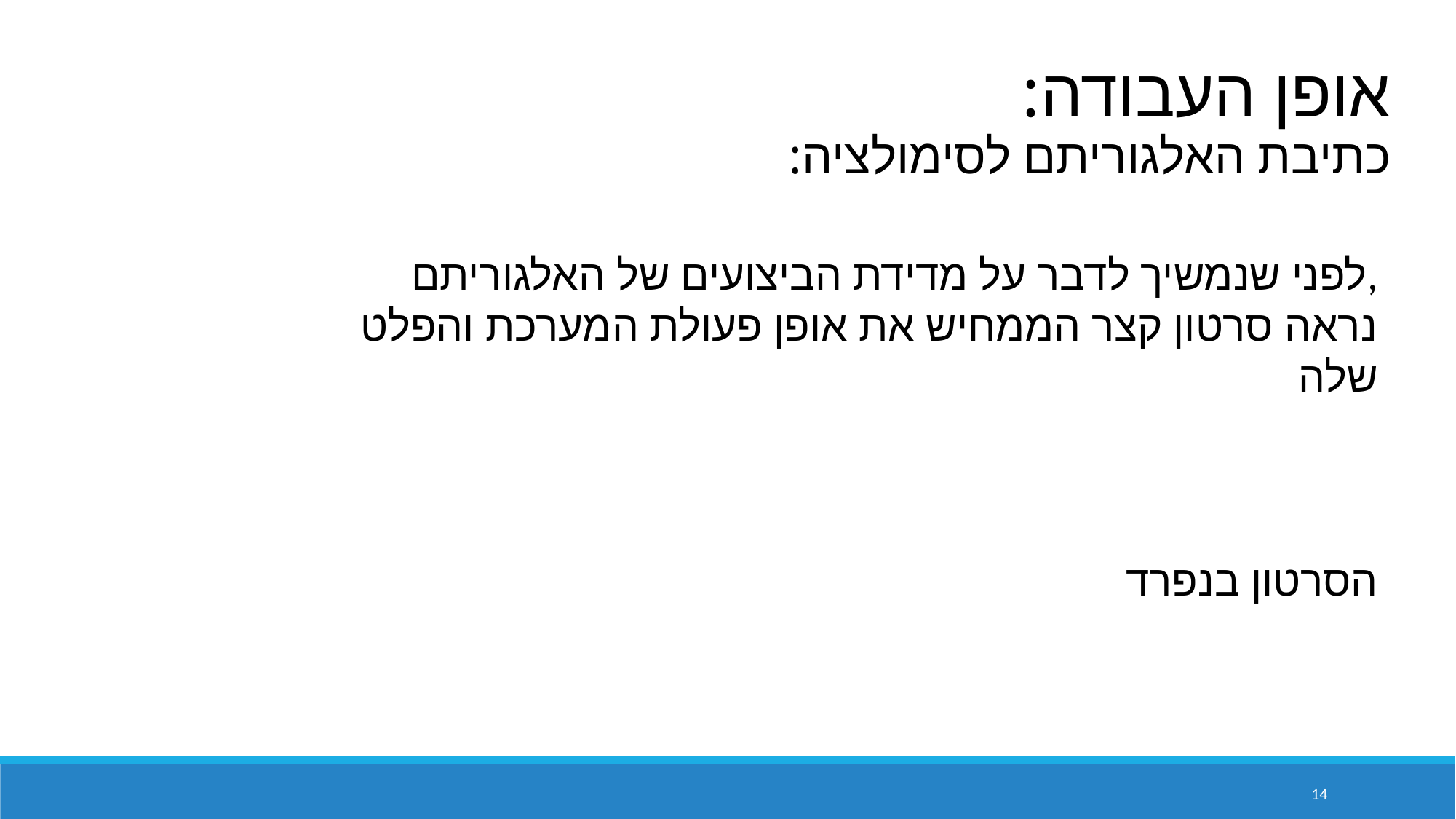

אופן העבודה:
כתיבת האלגוריתם לסימולציה:
לפני שנמשיך לדבר על מדידת הביצועים של האלגוריתם,
נראה סרטון קצר הממחיש את אופן פעולת המערכת והפלט שלה

הסרטון בנפרד

14